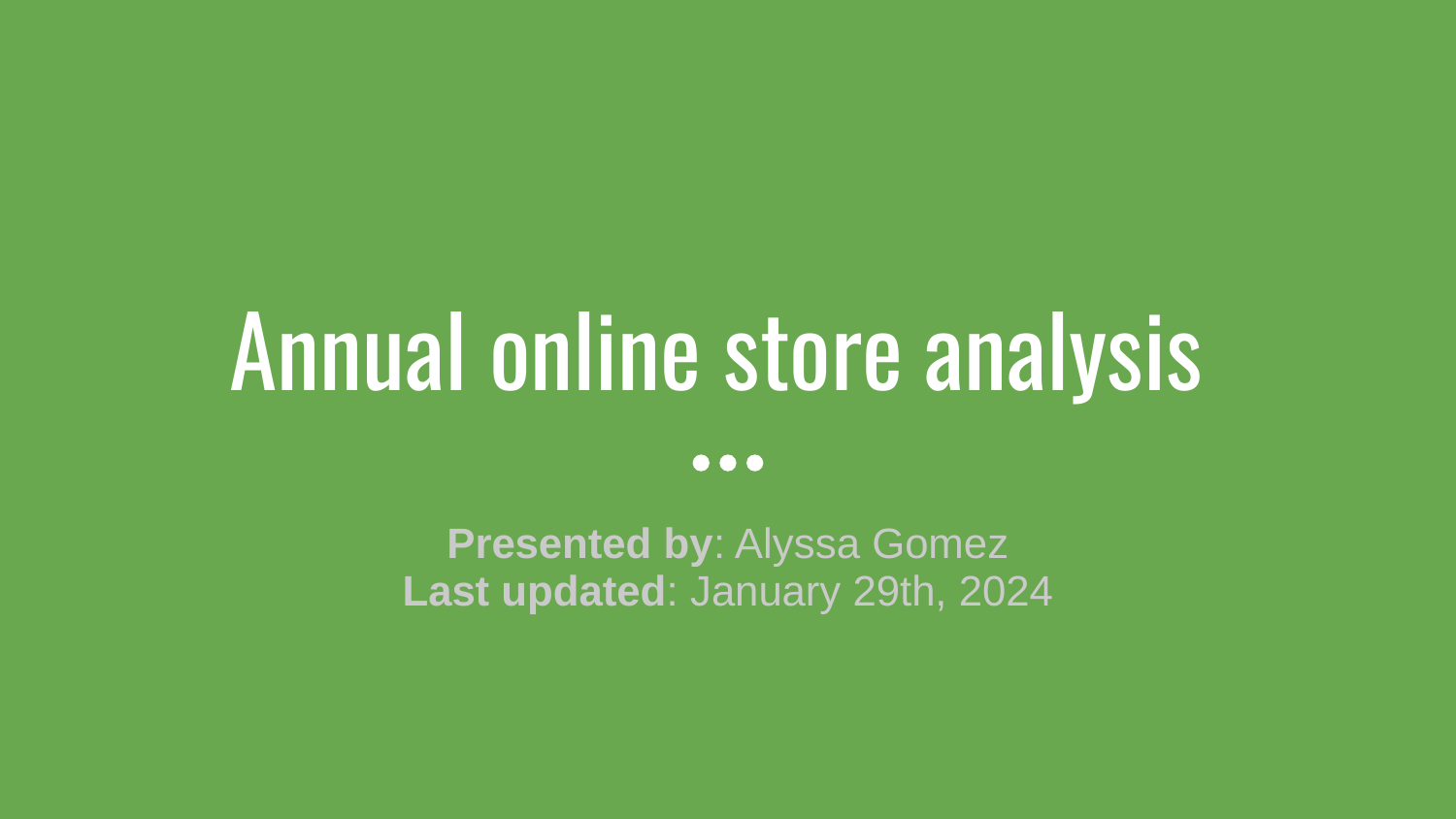

# Annual online store analysis
Presented by: Alyssa Gomez
Last updated: January 29th, 2024